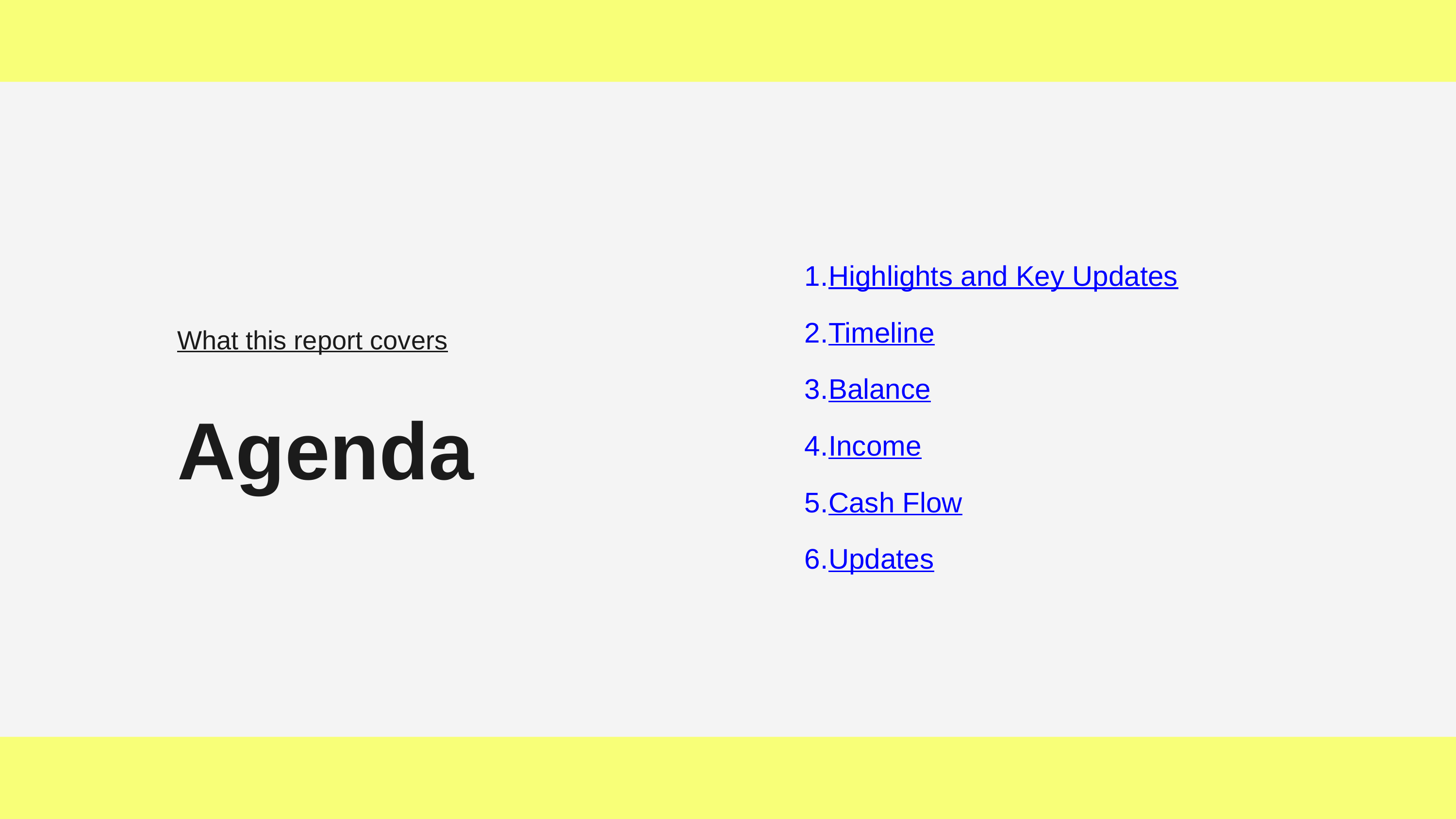

Highlights and Key Updates
Timeline
Balance
Income
Cash Flow
Updates
What this report covers
Agenda